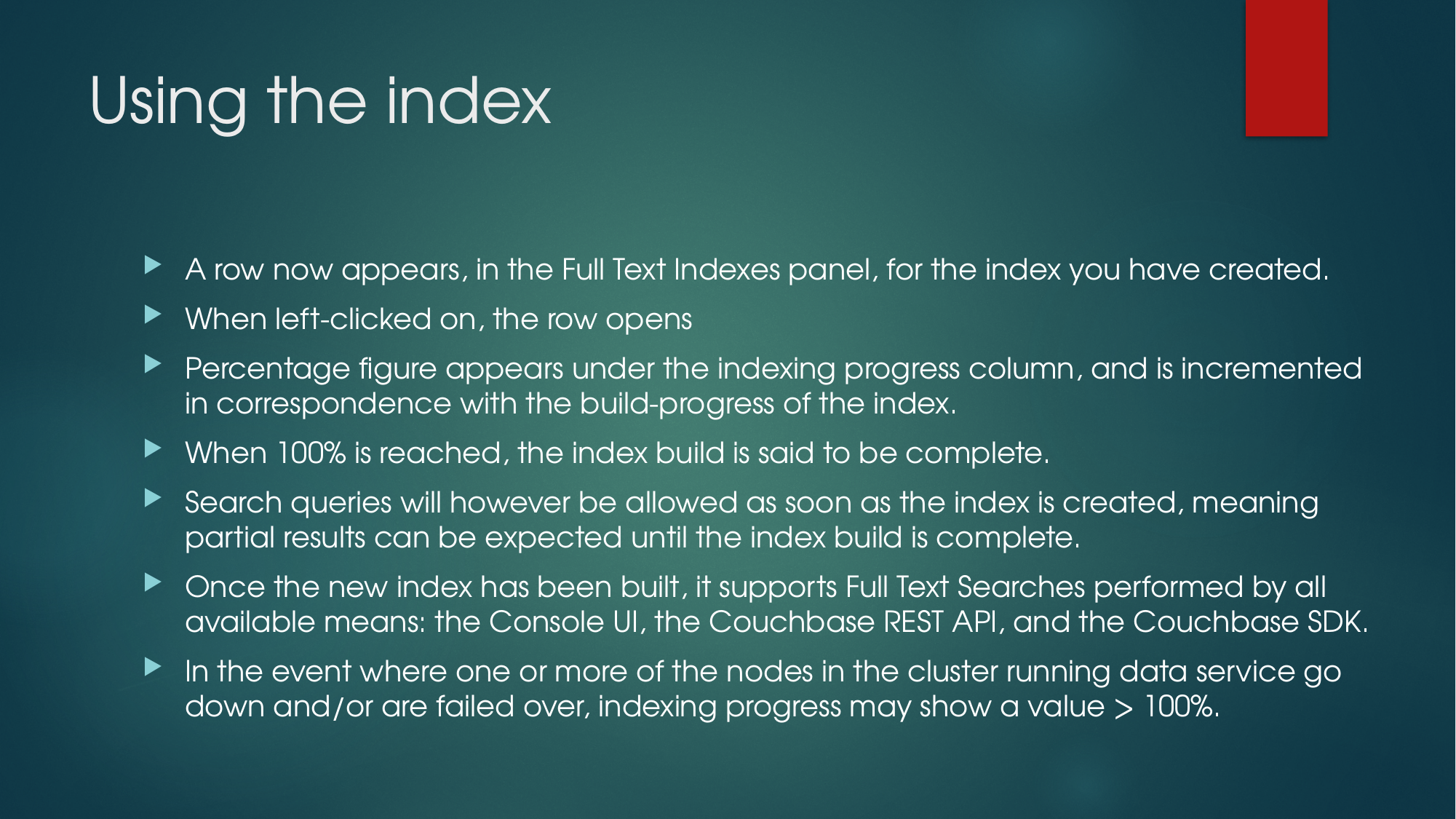

# Using the index
A row now appears, in the Full Text Indexes panel, for the index you have created.
When left-clicked on, the row opens
Percentage figure appears under the indexing progress column, and is incremented in correspondence with the build-progress of the index.
When 100% is reached, the index build is said to be complete.
Search queries will however be allowed as soon as the index is created, meaning partial results can be expected until the index build is complete.
Once the new index has been built, it supports Full Text Searches performed by all available means: the Console UI, the Couchbase REST API, and the Couchbase SDK.
In the event where one or more of the nodes in the cluster running data service go down and/or are failed over, indexing progress may show a value > 100%.